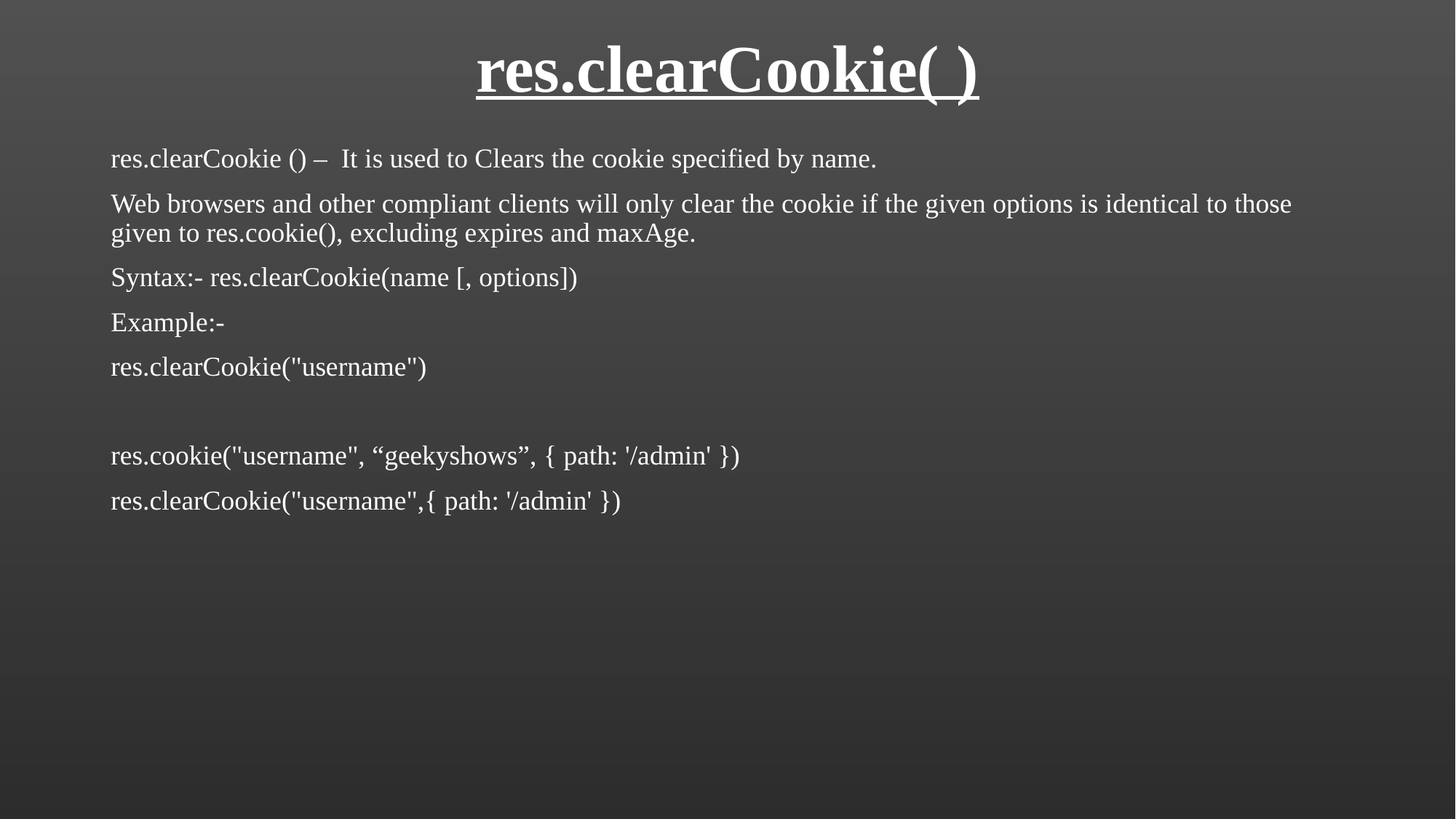

# res.clearCookie( )
res.clearCookie () –  It is used to Clears the cookie specified by name.
Web browsers and other compliant clients will only clear the cookie if the given options is identical to those given to res.cookie(), excluding expires and maxAge.
Syntax:- res.clearCookie(name [, options])
Example:-
res.clearCookie("username")

res.cookie("username", “geekyshows”, { path: '/admin' })
res.clearCookie("username",{ path: '/admin' })